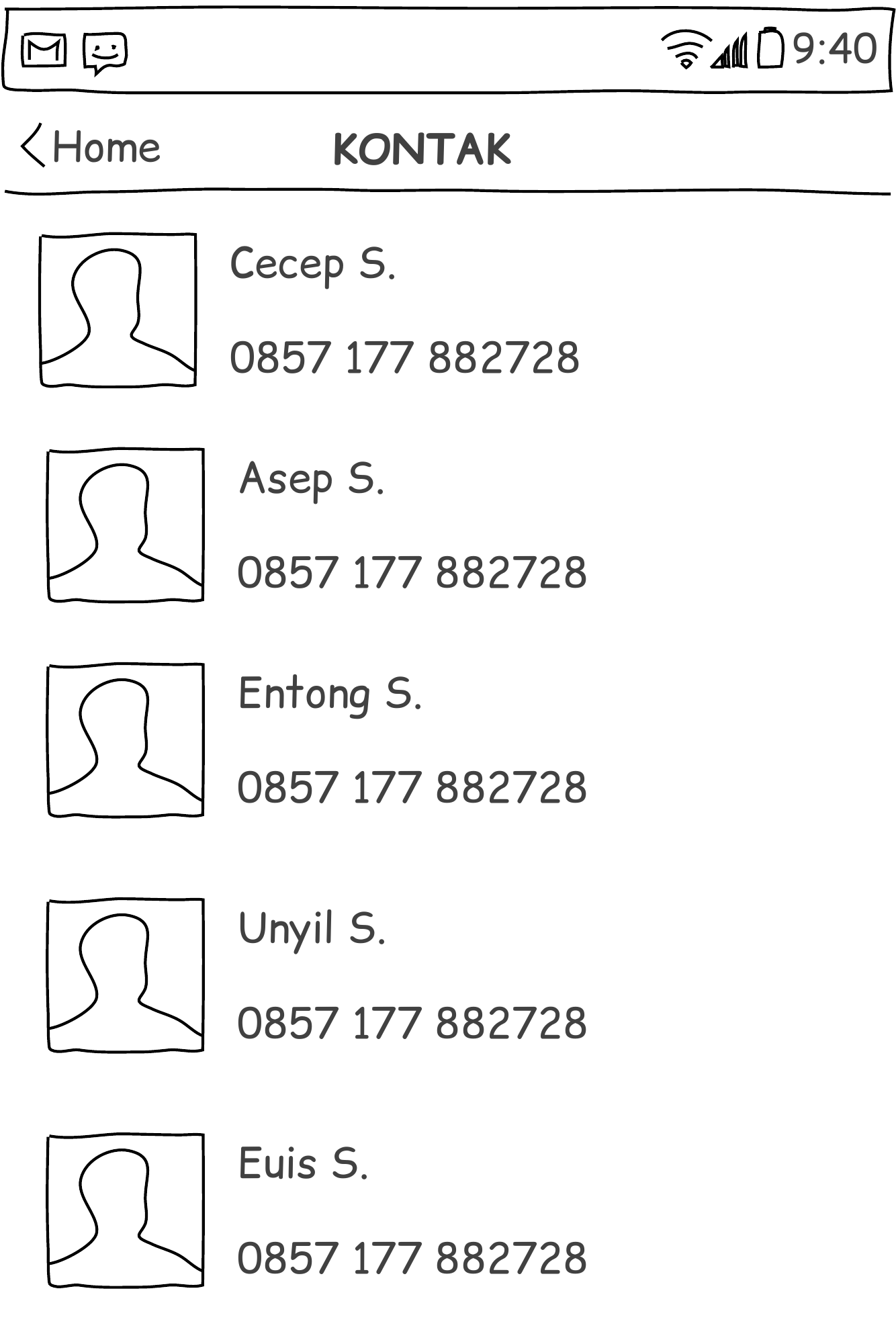

Home
KONTAK

Cecep S.

0857 177 882728
Asep S.

0857 177 882728
Entong S.

0857 177 882728
Unyil S.

0857 177 882728
Euis S.

0857 177 882728